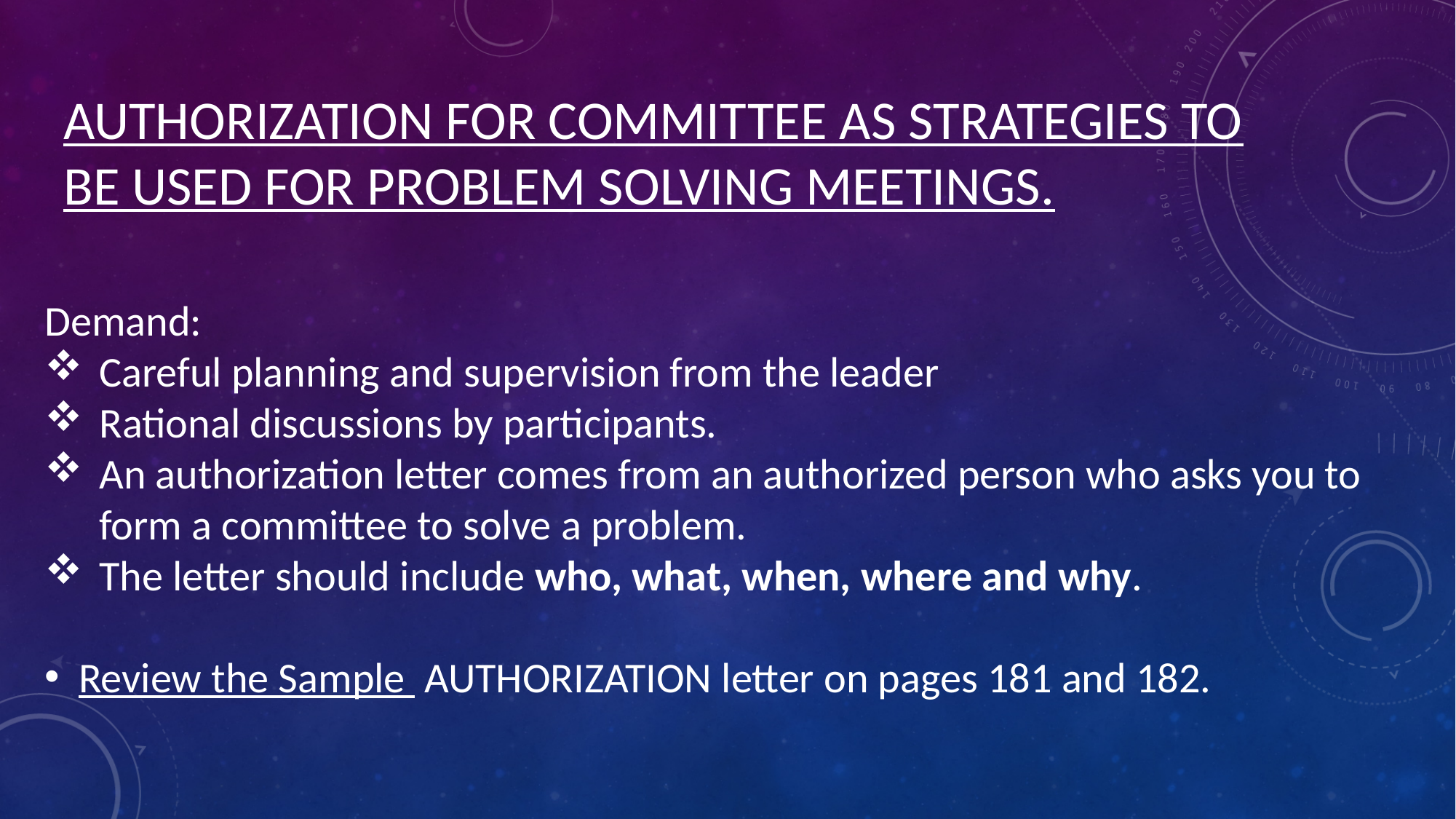

# AUTHORIZATION FOR COMMITTEE as strategies to be used for problem solving meetings.
Demand:
Careful planning and supervision from the leader
Rational discussions by participants.
An authorization letter comes from an authorized person who asks you to form a committee to solve a problem.
The letter should include who, what, when, where and why.

Review the Sample  AUTHORIZATION letter on pages 181 and 182.